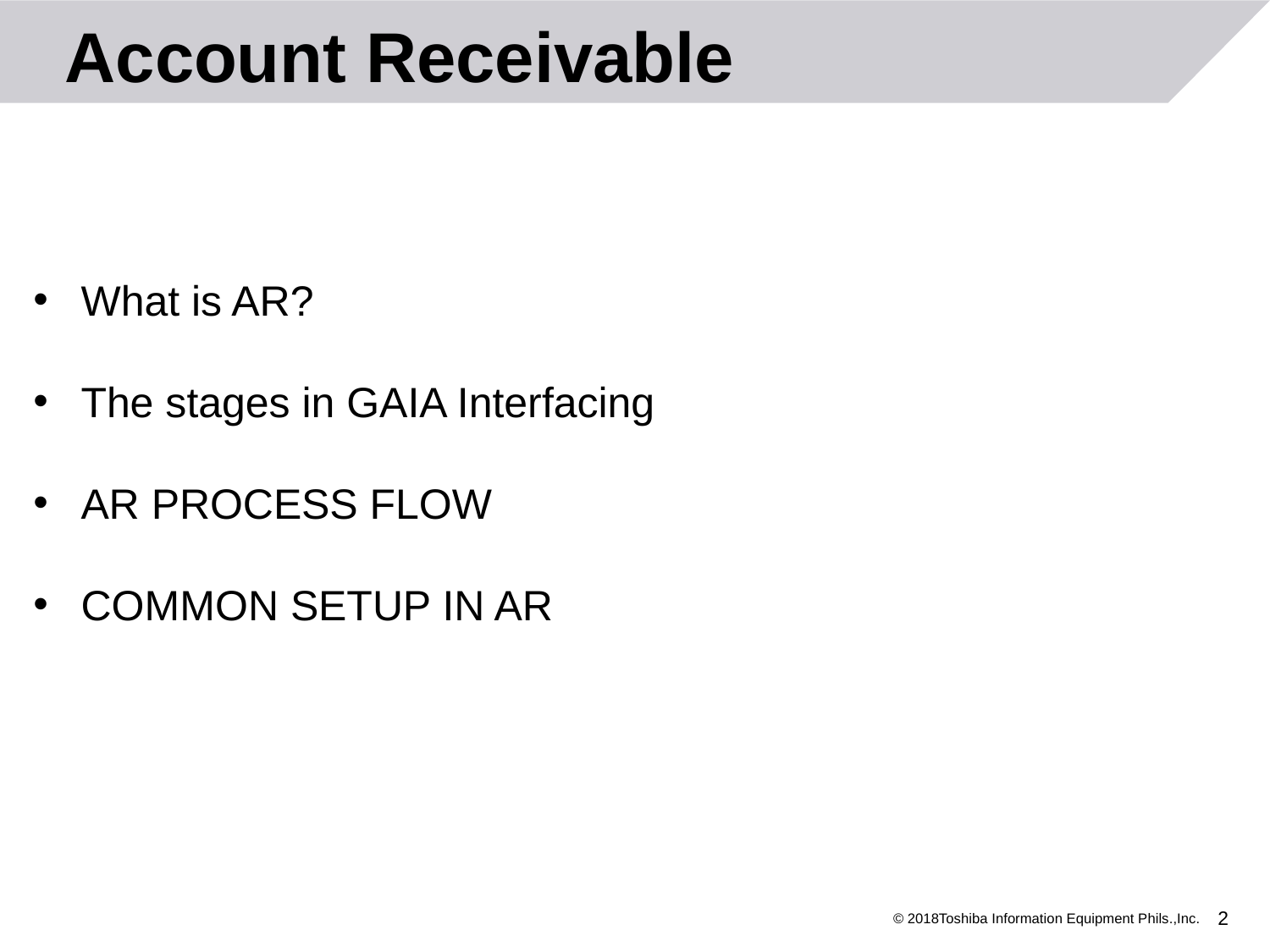

Account Receivable

What is AR?
The stages in GAIA Interfacing
AR PROCESS FLOW
COMMON SETUP IN AR